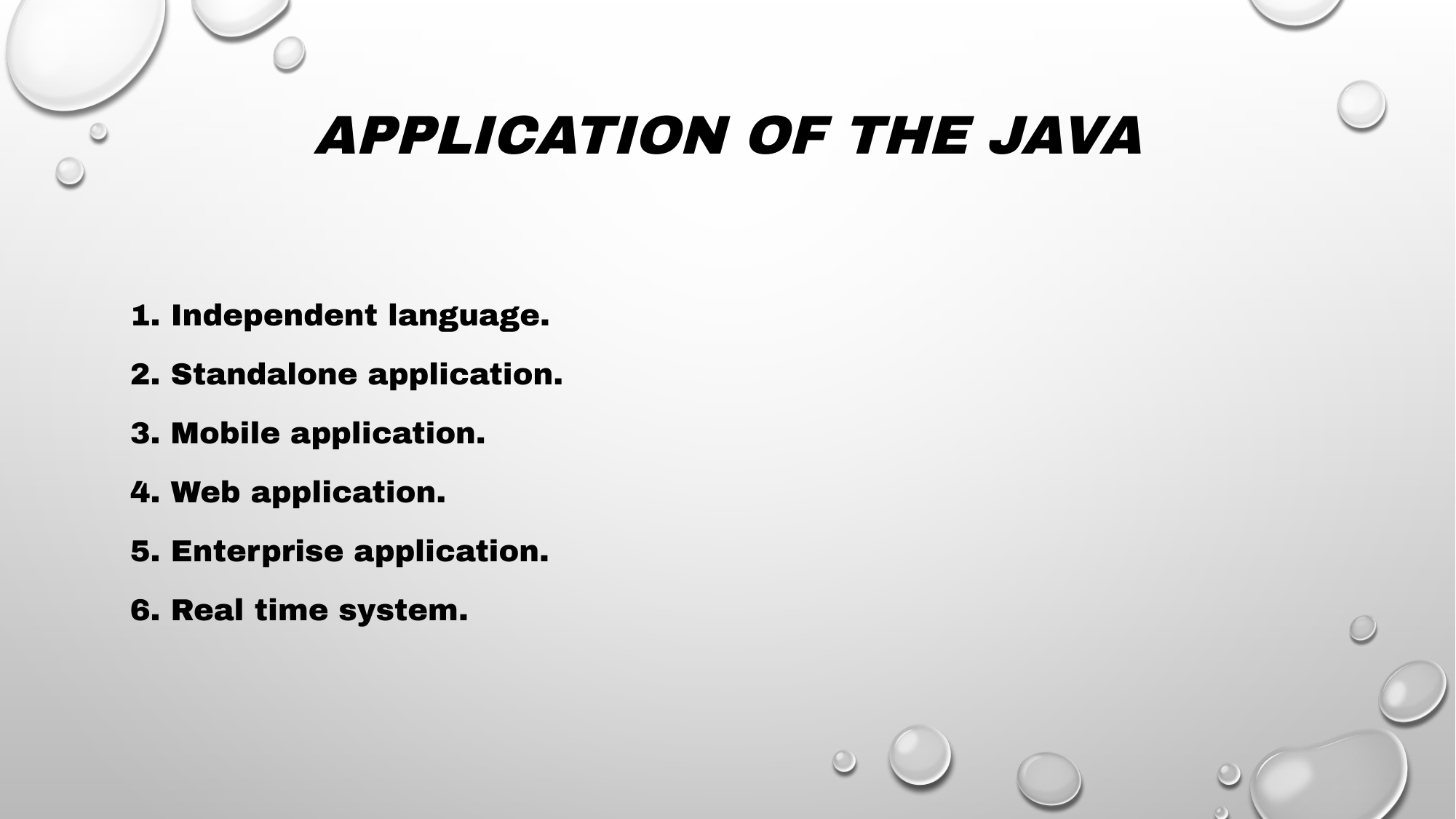

# Application of the java
 1. Independent language.
 2. Standalone application.
 3. Mobile application.
 4. Web application.
 5. Enterprise application.
 6. Real time system.